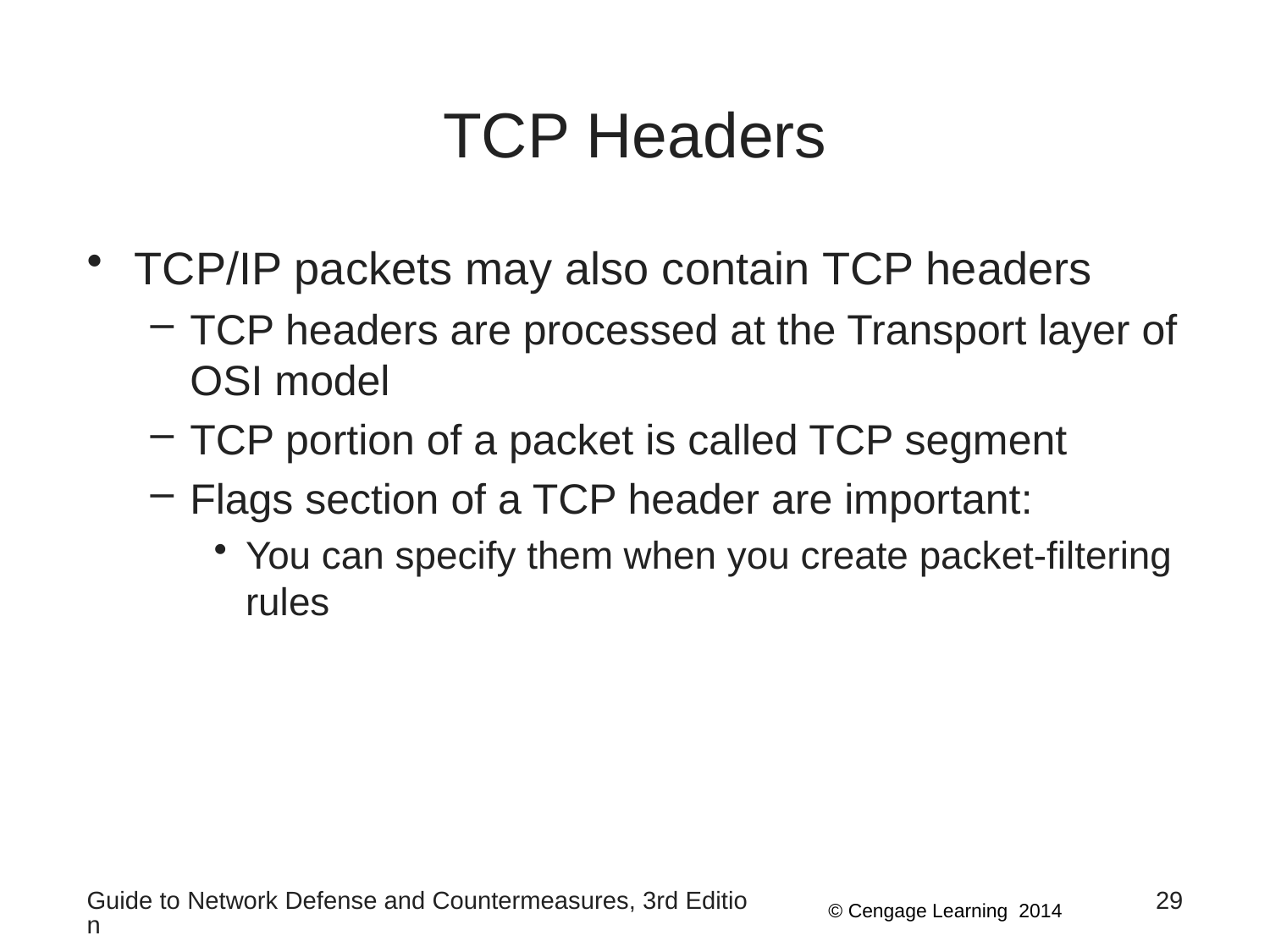

# TCP Headers
TCP/IP packets may also contain TCP headers
TCP headers are processed at the Transport layer of OSI model
TCP portion of a packet is called TCP segment
Flags section of a TCP header are important:
You can specify them when you create packet-filtering rules
Guide to Network Defense and Countermeasures, 3rd Edition
29